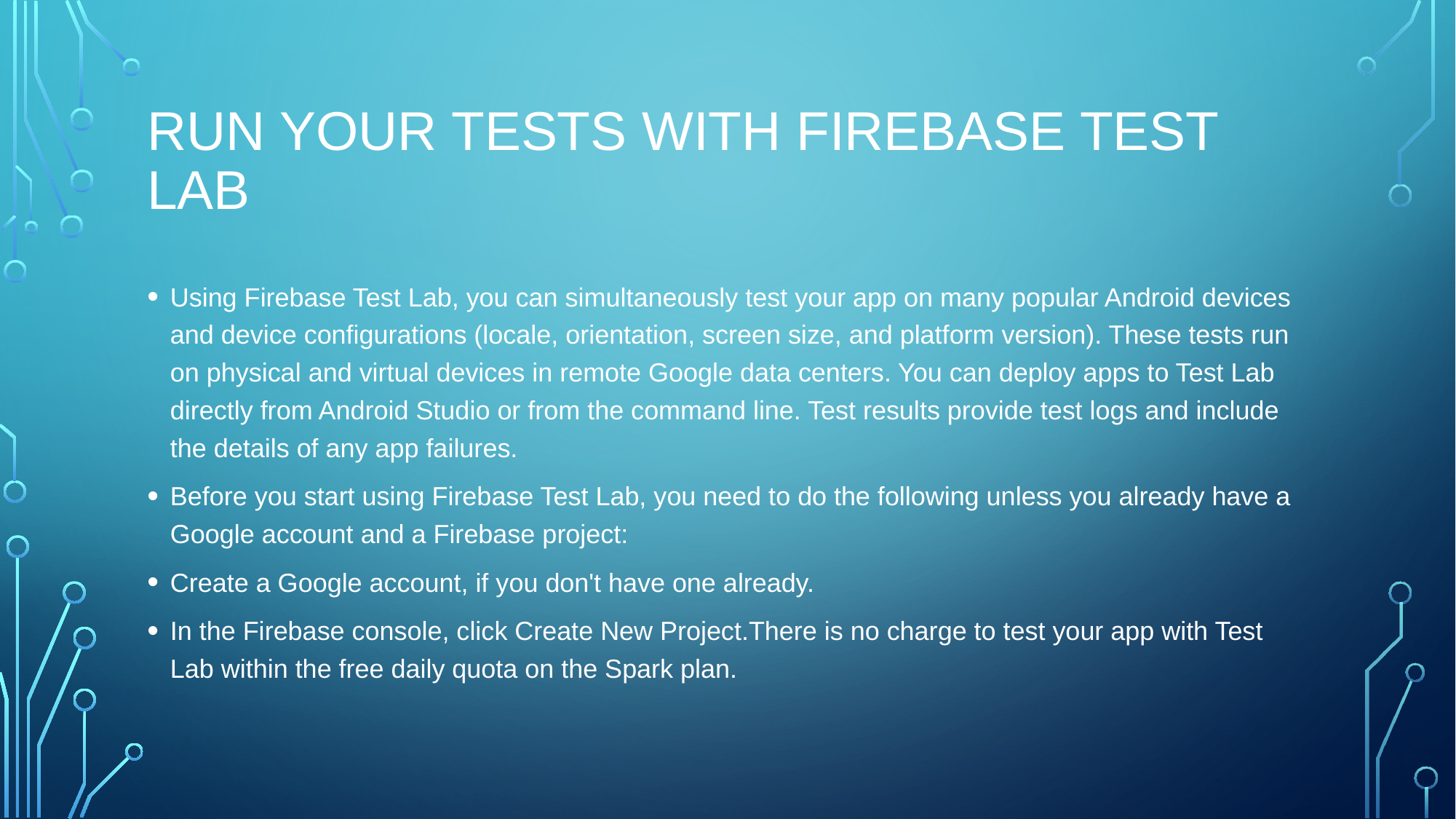

# Run your tests with Firebase Test Lab
Using Firebase Test Lab, you can simultaneously test your app on many popular Android devices and device configurations (locale, orientation, screen size, and platform version). These tests run on physical and virtual devices in remote Google data centers. You can deploy apps to Test Lab directly from Android Studio or from the command line. Test results provide test logs and include the details of any app failures.
Before you start using Firebase Test Lab, you need to do the following unless you already have a Google account and a Firebase project:
Create a Google account, if you don't have one already.
In the Firebase console, click Create New Project.There is no charge to test your app with Test Lab within the free daily quota on the Spark plan.